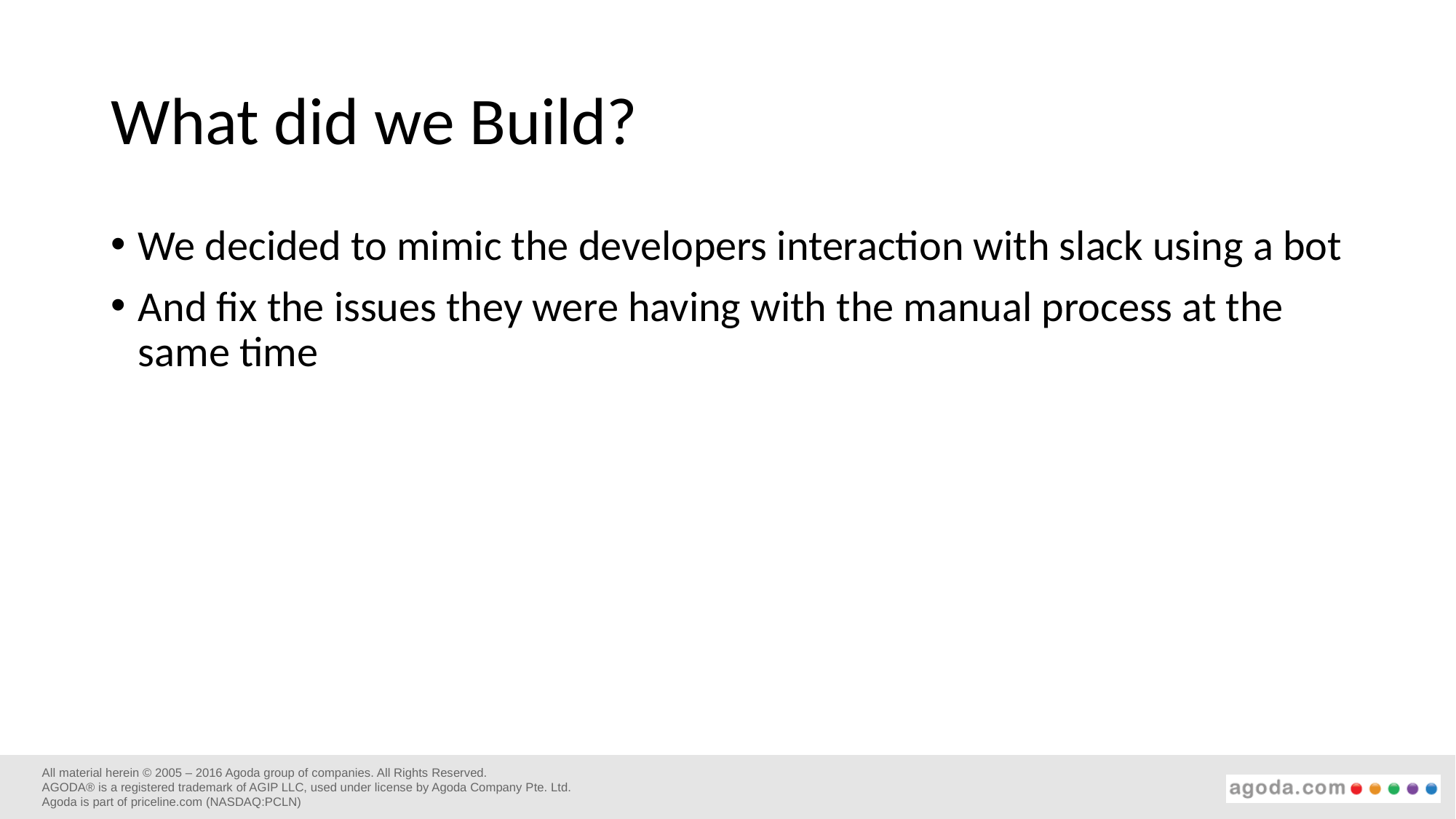

# What did we Build?
We decided to mimic the developers interaction with slack using a bot
And fix the issues they were having with the manual process at the same time